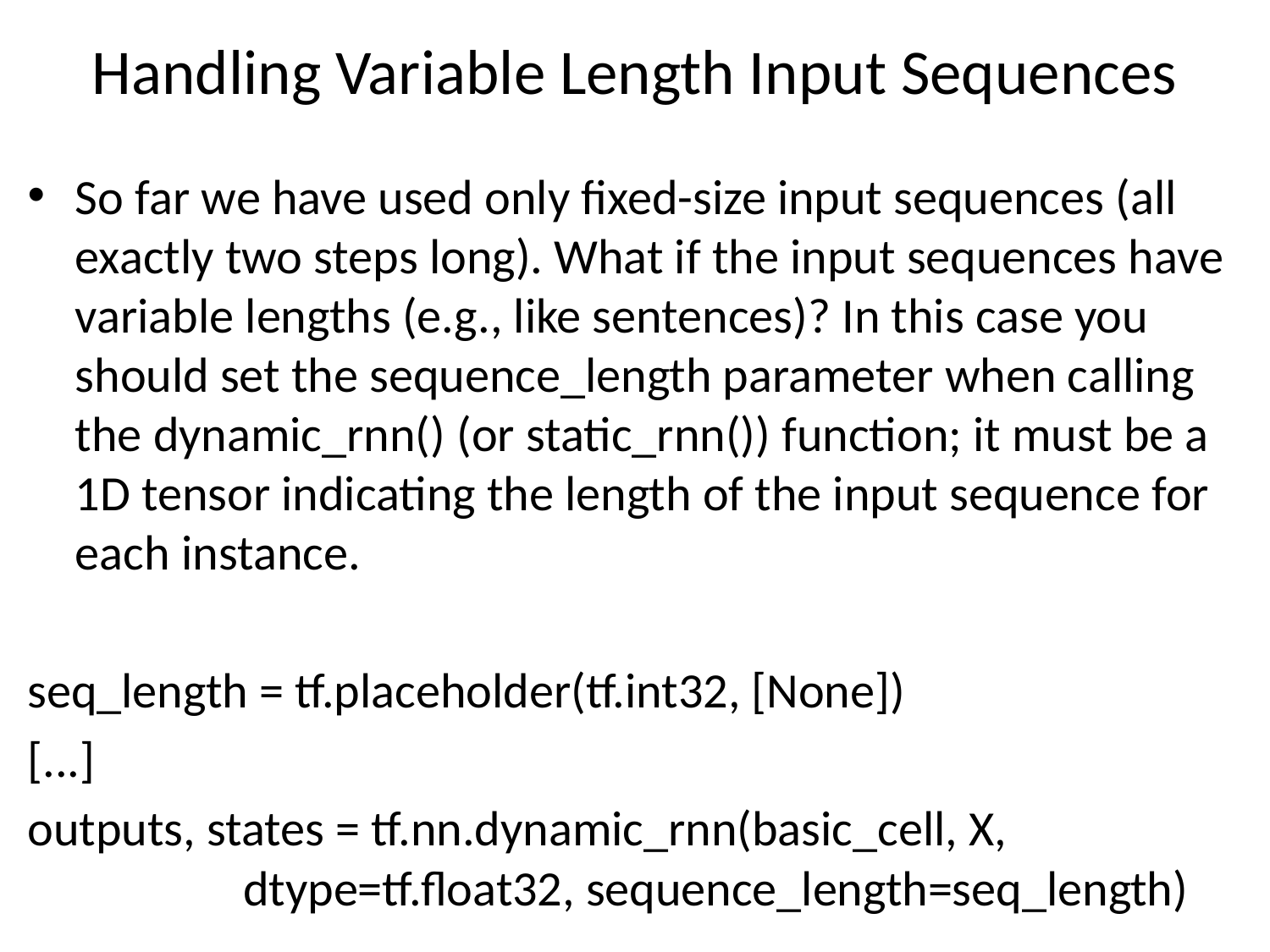

# Handling Variable Length Input Sequences
So far we have used only fixed-size input sequences (all exactly two steps long). What if the input sequences have variable lengths (e.g., like sentences)? In this case you should set the sequence_length parameter when calling the dynamic_rnn() (or static_rnn()) function; it must be a 1D tensor indicating the length of the input sequence for each instance.

seq_length = tf.placeholder(tf.int32, [None])
[...]
outputs, states = tf.nn.dynamic_rnn(basic_cell, X,
               dtype=tf.float32, sequence_length=seq_length)